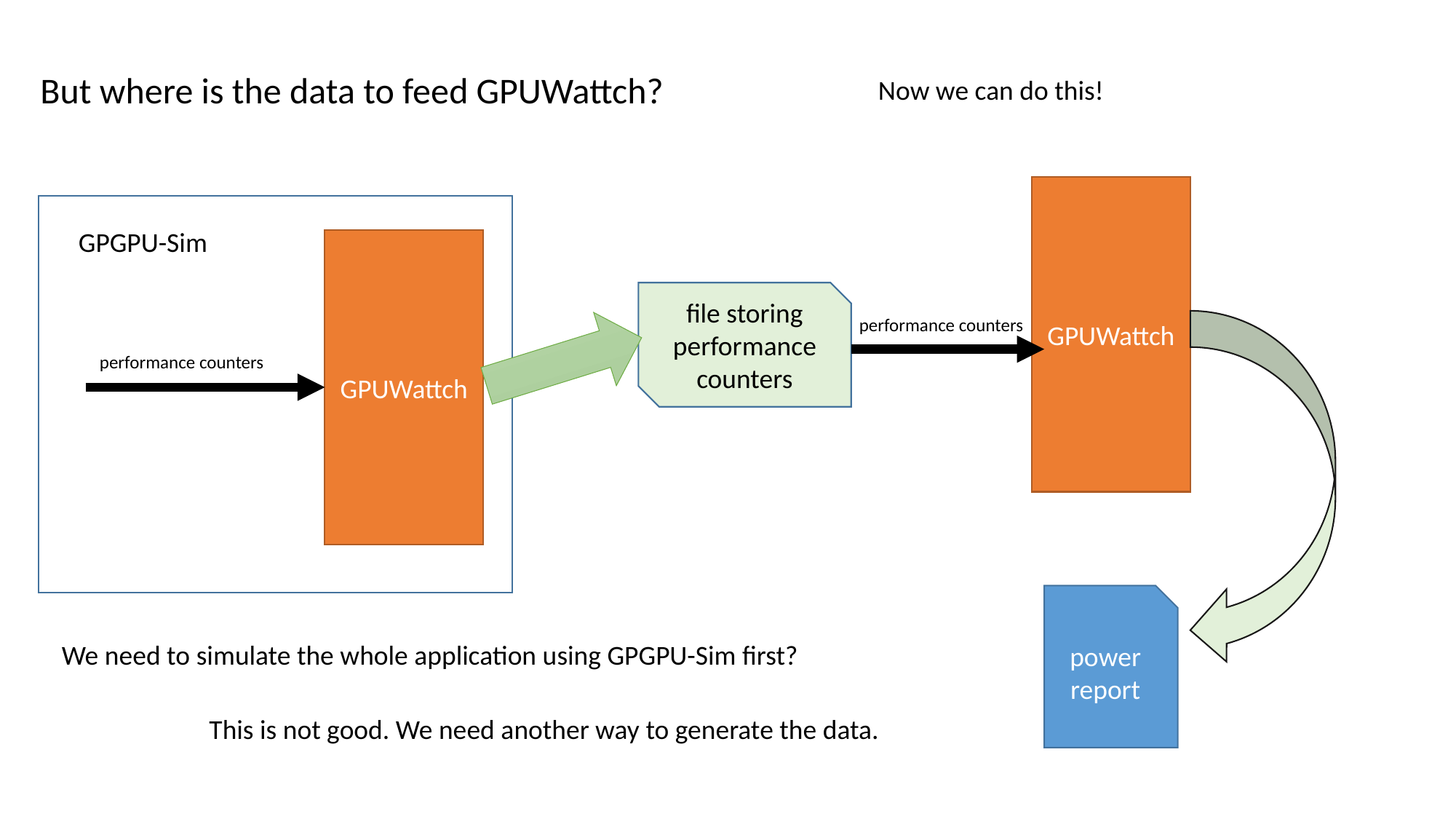

But where is the data to feed GPUWattch?
Now we can do this!
GPUWattch

GPGPU-Sim
GPUWattch

file storing performance counters

performance counters

performance counters
power report
We need to simulate the whole application using GPGPU-Sim first?
This is not good. We need another way to generate the data.